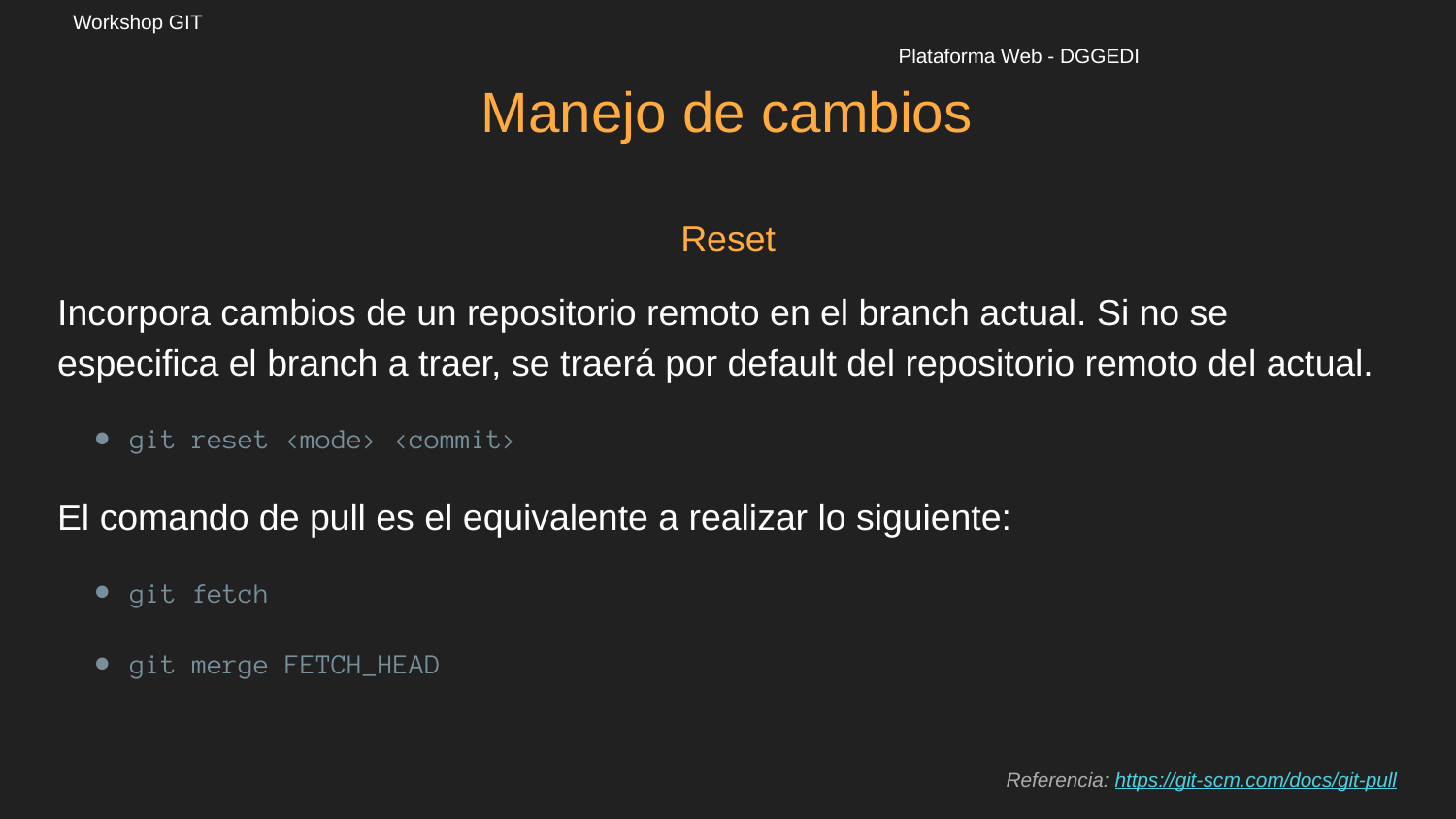

Workshop GIT													Plataforma Web - DGGEDI
Manejo de cambios
Reset
Incorpora cambios de un repositorio remoto en el branch actual. Si no se especifica el branch a traer, se traerá por default del repositorio remoto del actual.
git reset <mode> <commit>
El comando de pull es el equivalente a realizar lo siguiente:
git fetch
git merge FETCH_HEAD
Referencia: https://git-scm.com/docs/git-pull